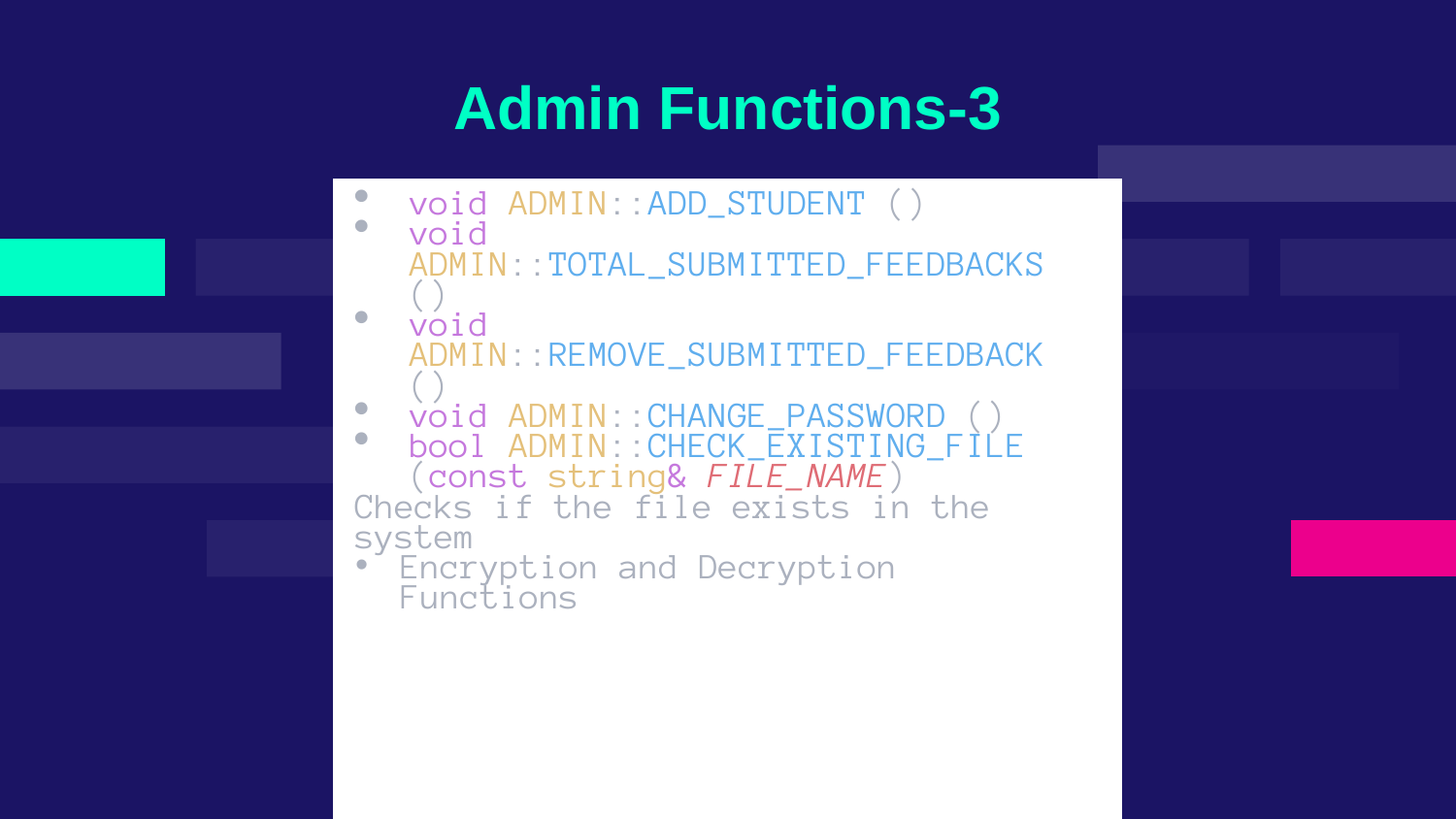

# Admin Functions-3
void ADMIN::ADD_STUDENT ()
void ADMIN::TOTAL_SUBMITTED_FEEDBACKS ()
void ADMIN::REMOVE_SUBMITTED_FEEDBACK ()
void ADMIN::CHANGE_PASSWORD ()
bool ADMIN::CHECK_EXISTING_FILE (const string& FILE_NAME)
Checks if the file exists in the system
Encryption and Decryption Functions